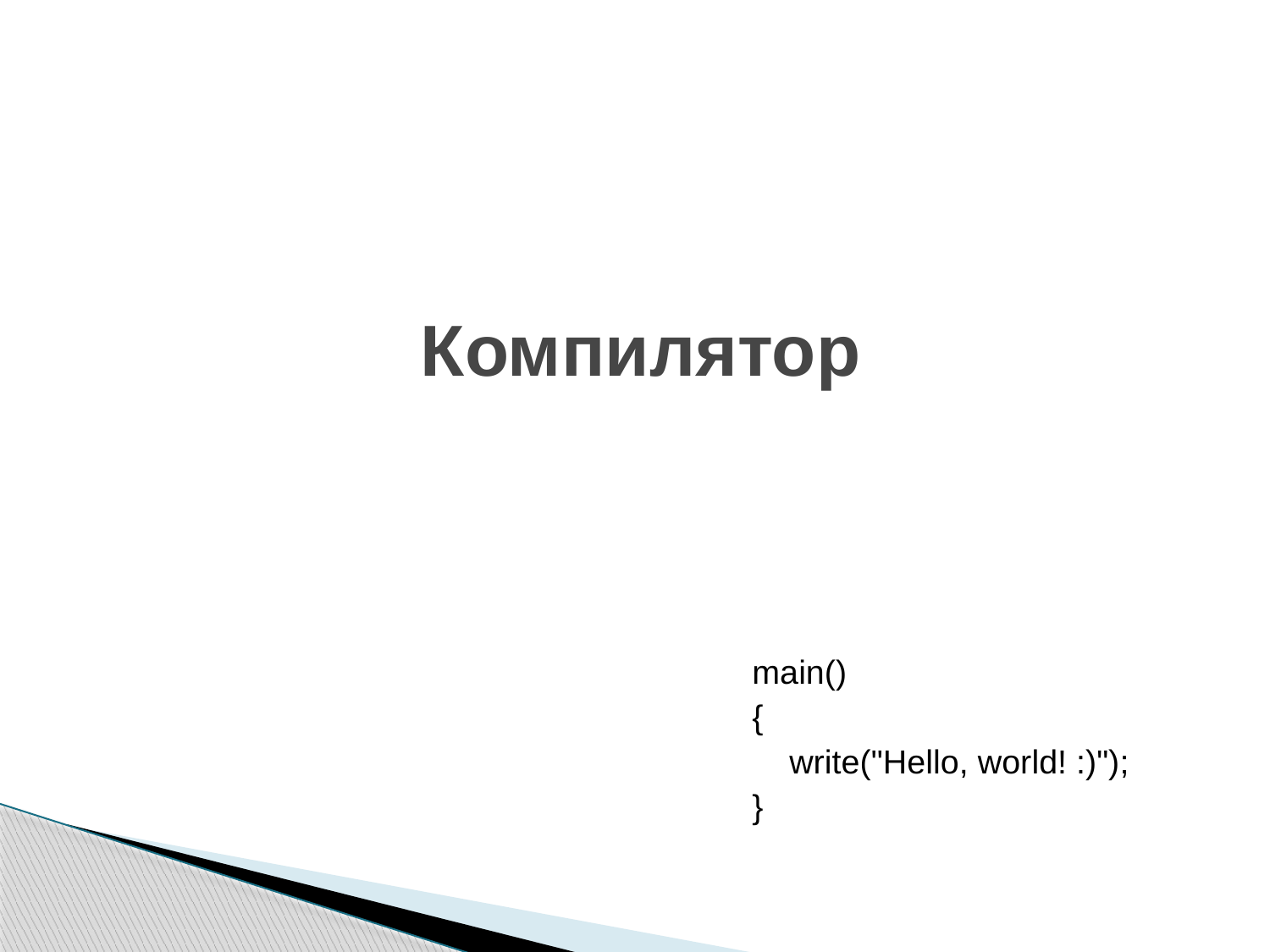

# Компилятор
main()
{
    write("Hello, world! :)");
}